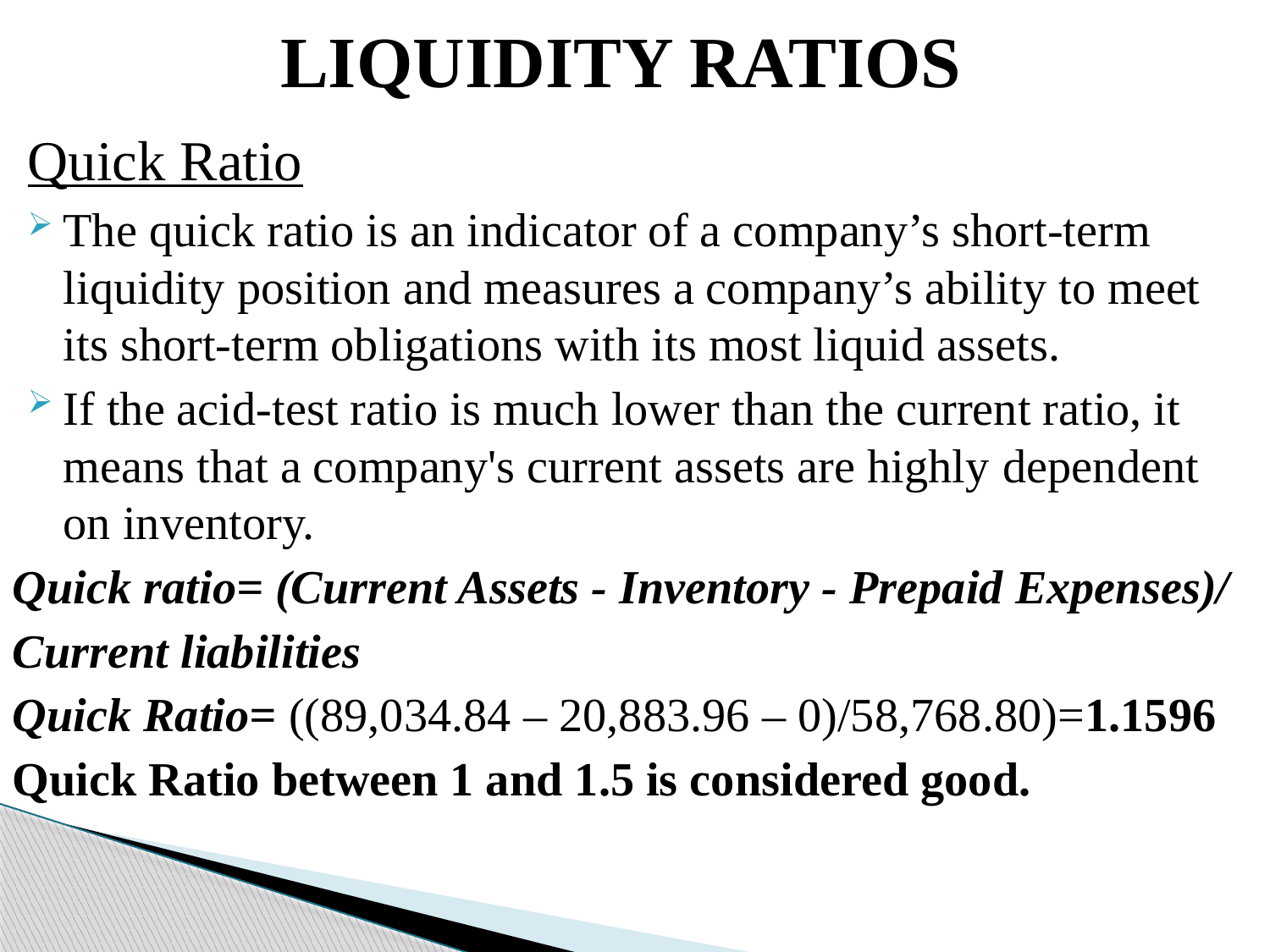

# LIQUIDITY RATIOS
Quick Ratio
The quick ratio is an indicator of a company’s short-term liquidity position and measures a company’s ability to meet its short-term obligations with its most liquid assets.
If the acid-test ratio is much lower than the current ratio, it means that a company's current assets are highly dependent on inventory.
Quick ratio= (Current Assets - Inventory - Prepaid Expenses)/
Current liabilities
Quick Ratio= ((89,034.84 – 20,883.96 – 0)/58,768.80)=1.1596
Quick Ratio between 1 and 1.5 is considered good.